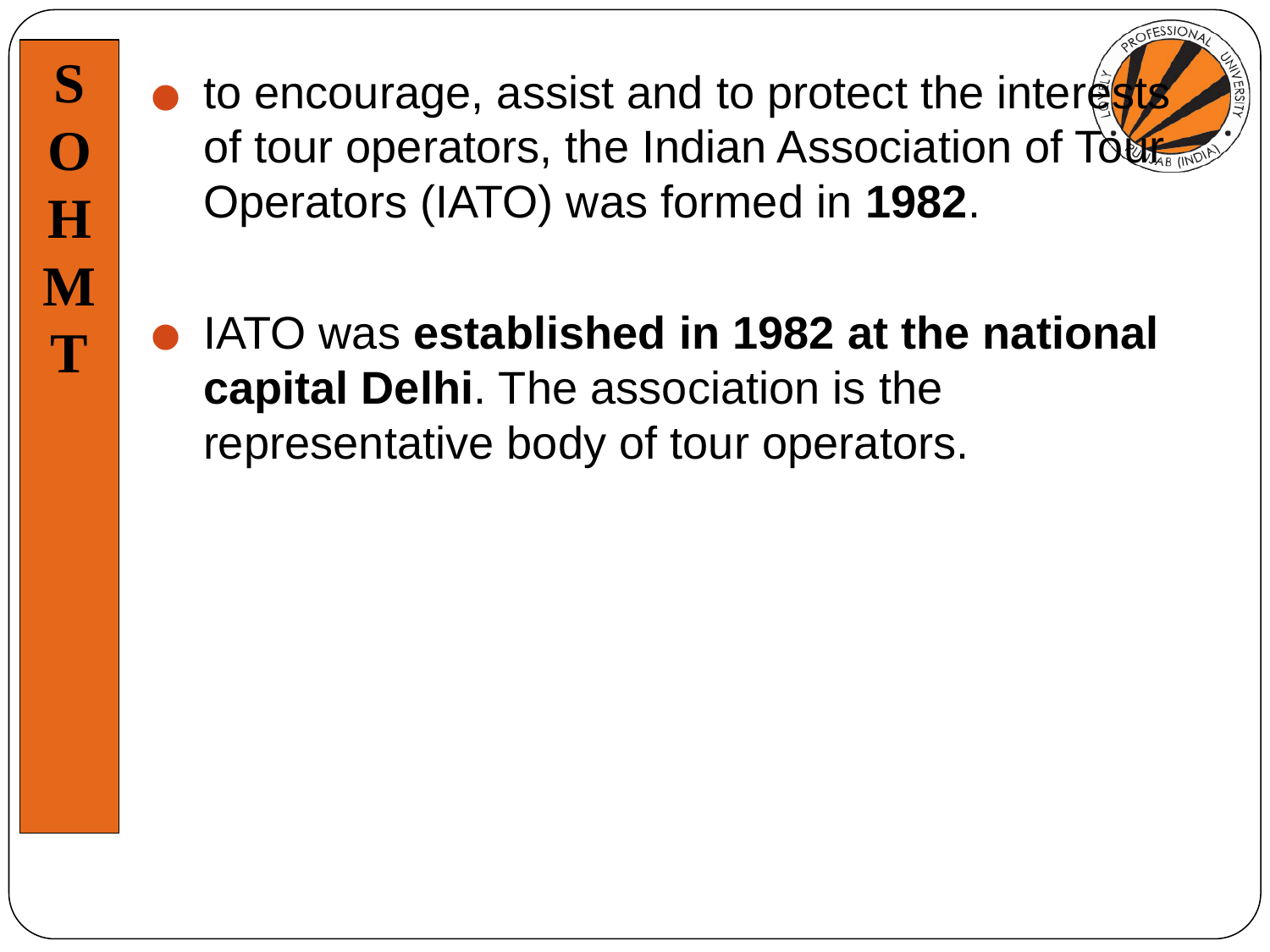

to encourage, assist and to protect the interests of tour operators, the Indian Association of Tour Operators (IATO) was formed in 1982.

IATO was established in 1982 at the national capital Delhi. The association is the representative body of tour operators.